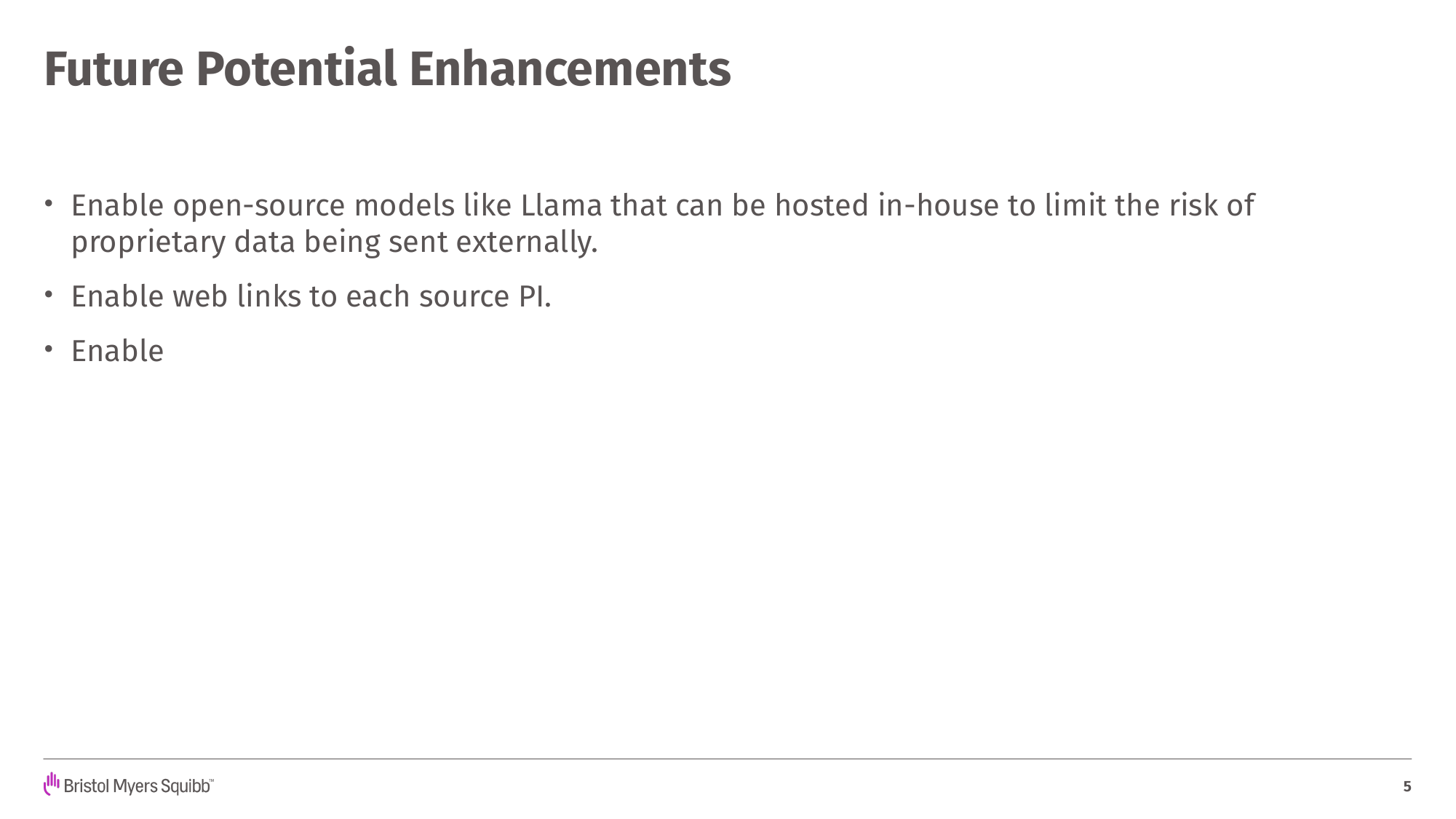

# Future Potential Enhancements
Enable open-source models like Llama that can be hosted in-house to limit the risk of proprietary data being sent externally.
Enable web links to each source PI.
Enable

5